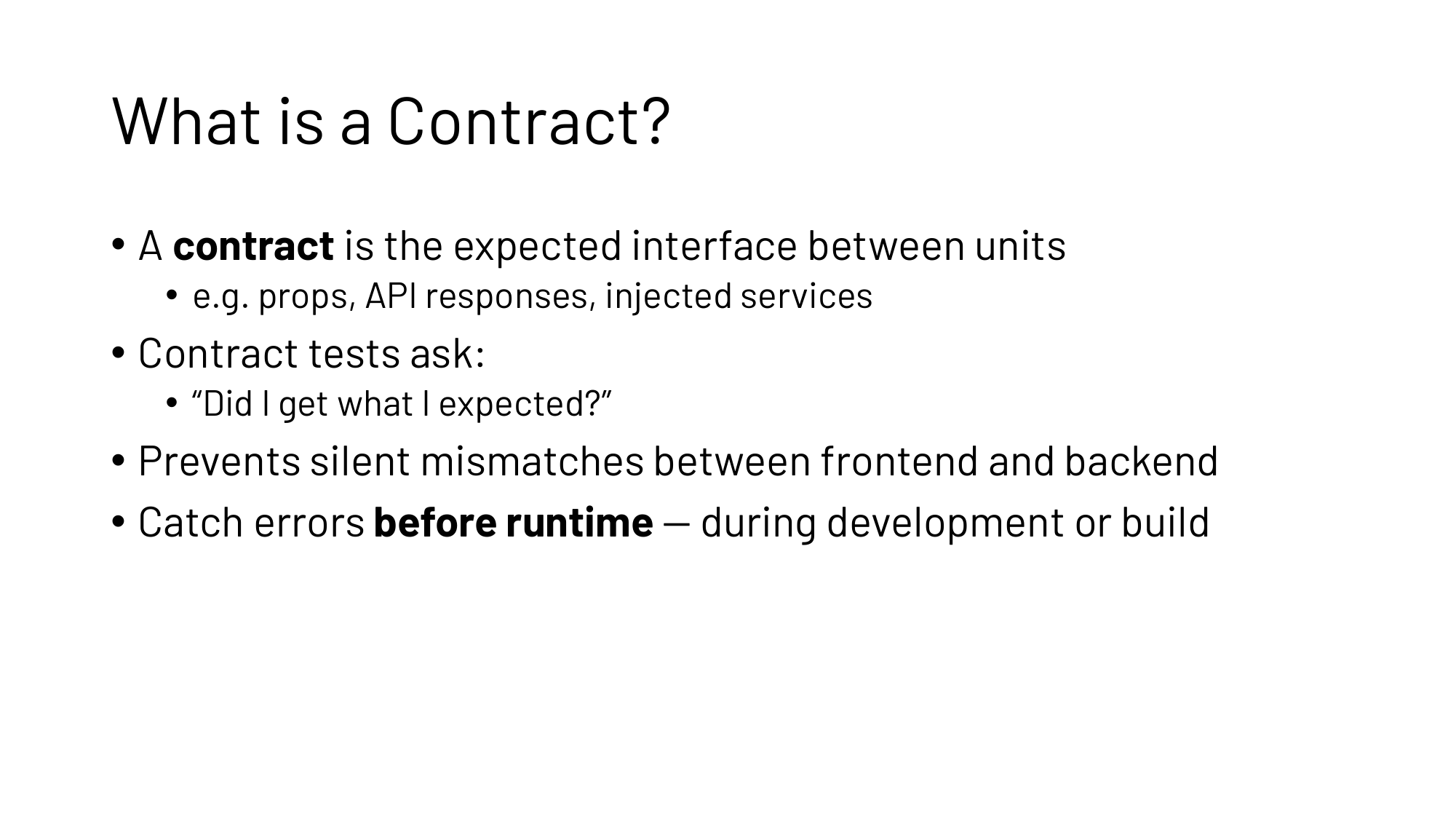

# What is a Contract?
A contract is the expected interface between units
e.g. props, API responses, injected services
Contract tests ask:
“Did I get what I expected?”
Prevents silent mismatches between frontend and backend
Catch errors before runtime — during development or build